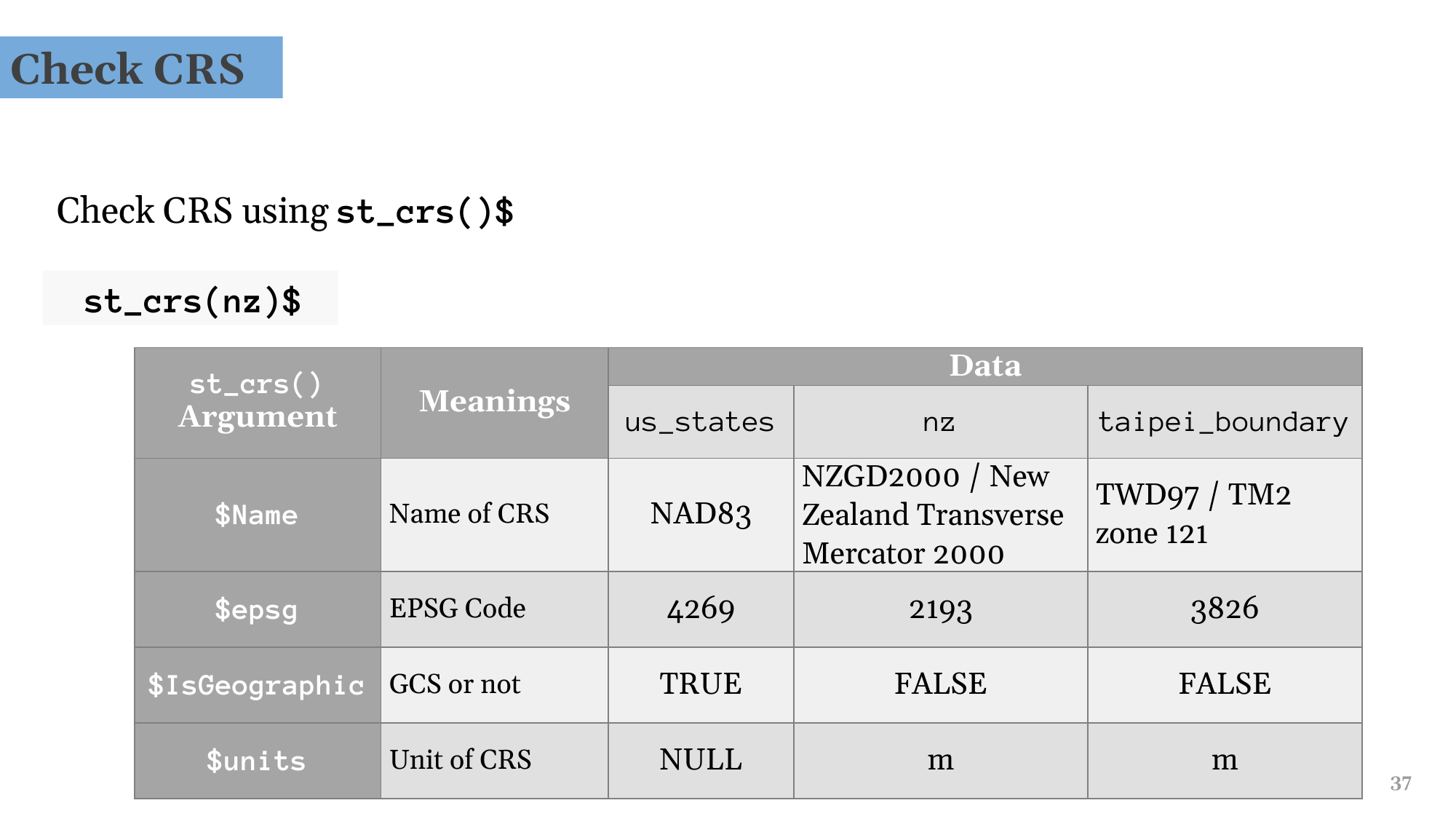

Check CRS
Check CRS using st_crs()$
st_crs(nz)$
| st\_crs() Argument | Meanings | Data |  |  |
| --- | --- | --- | --- | --- |
|  |  | us\_states | nz | taipei\_boundary |
| $Name | Name of CRS | NAD83 | NZGD2000 / New Zealand Transverse Mercator 2000 | TWD97 / TM2 zone 121 |
| $epsg | EPSG Code | 4269 | 2193 | 3826 |
| $IsGeographic | GCS or not | TRUE | FALSE | FALSE |
| $units | Unit of CRS | NULL | m | m |
37